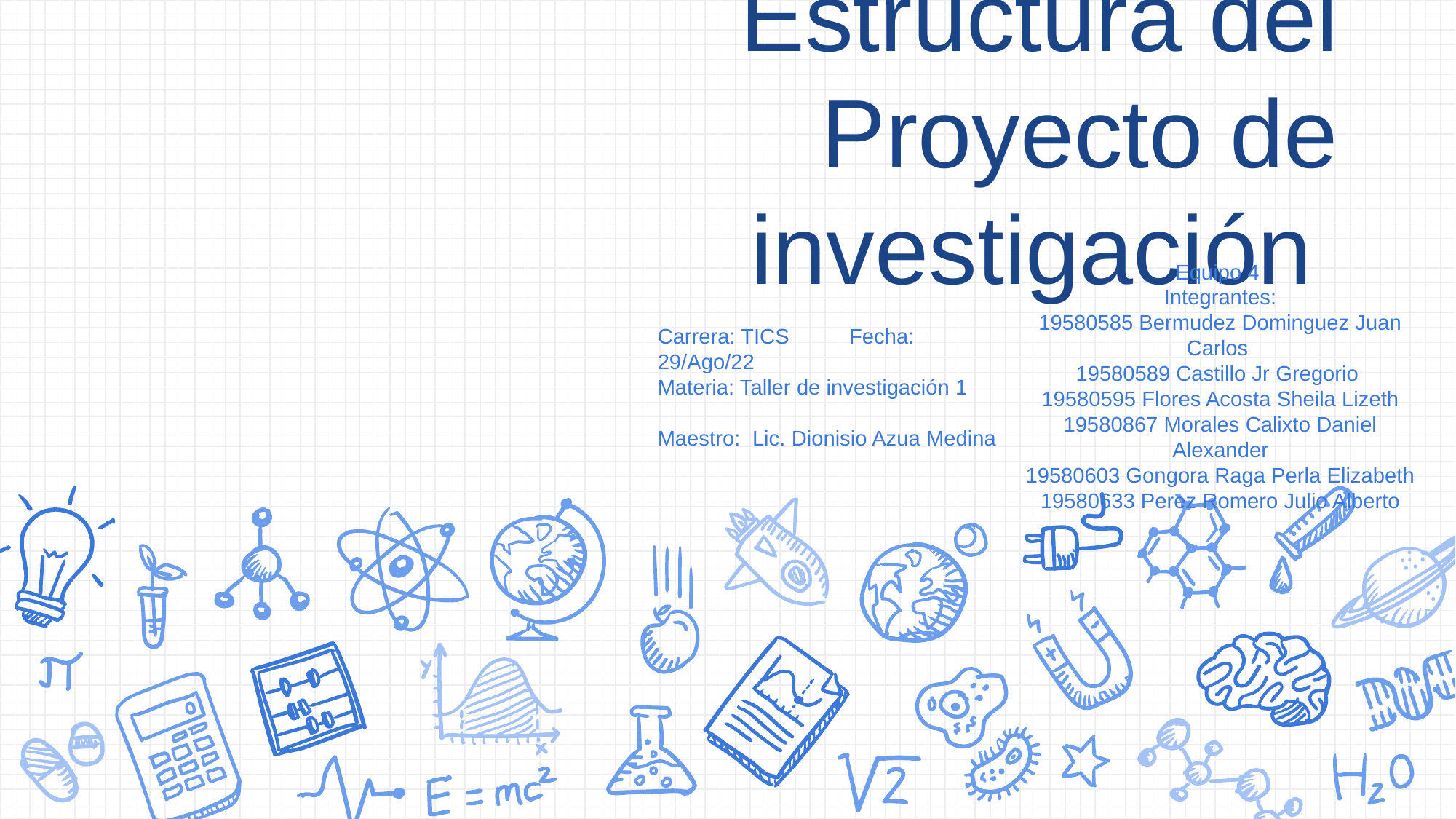

# Estructura del Proyecto de investigación
Equipo 4
Integrantes:
19580585 Bermudez Dominguez Juan Carlos
19580589 Castillo Jr Gregorio
19580595 Flores Acosta Sheila Lizeth
19580867 Morales Calixto Daniel Alexander
19580603 Gongora Raga Perla Elizabeth
19580633 Perez Romero Julio Alberto
Carrera: TICS          Fecha: 29/Ago/22
Materia: Taller de investigación 1

Maestro:  Lic. Dionisio Azua Medina